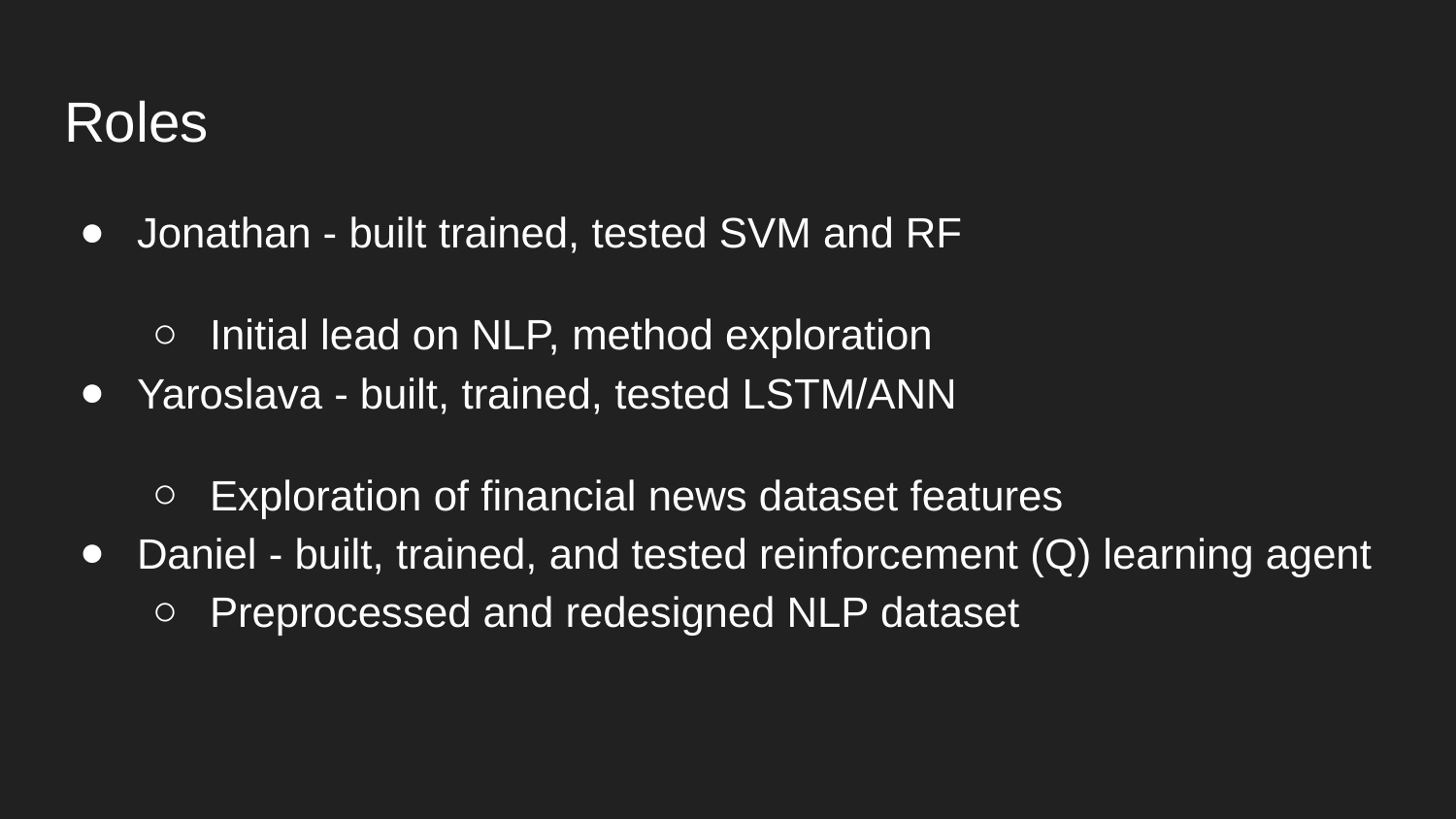

# Roles
Jonathan - built trained, tested SVM and RF
Initial lead on NLP, method exploration
Yaroslava - built, trained, tested LSTM/ANN
Exploration of financial news dataset features
Daniel - built, trained, and tested reinforcement (Q) learning agent
Preprocessed and redesigned NLP dataset